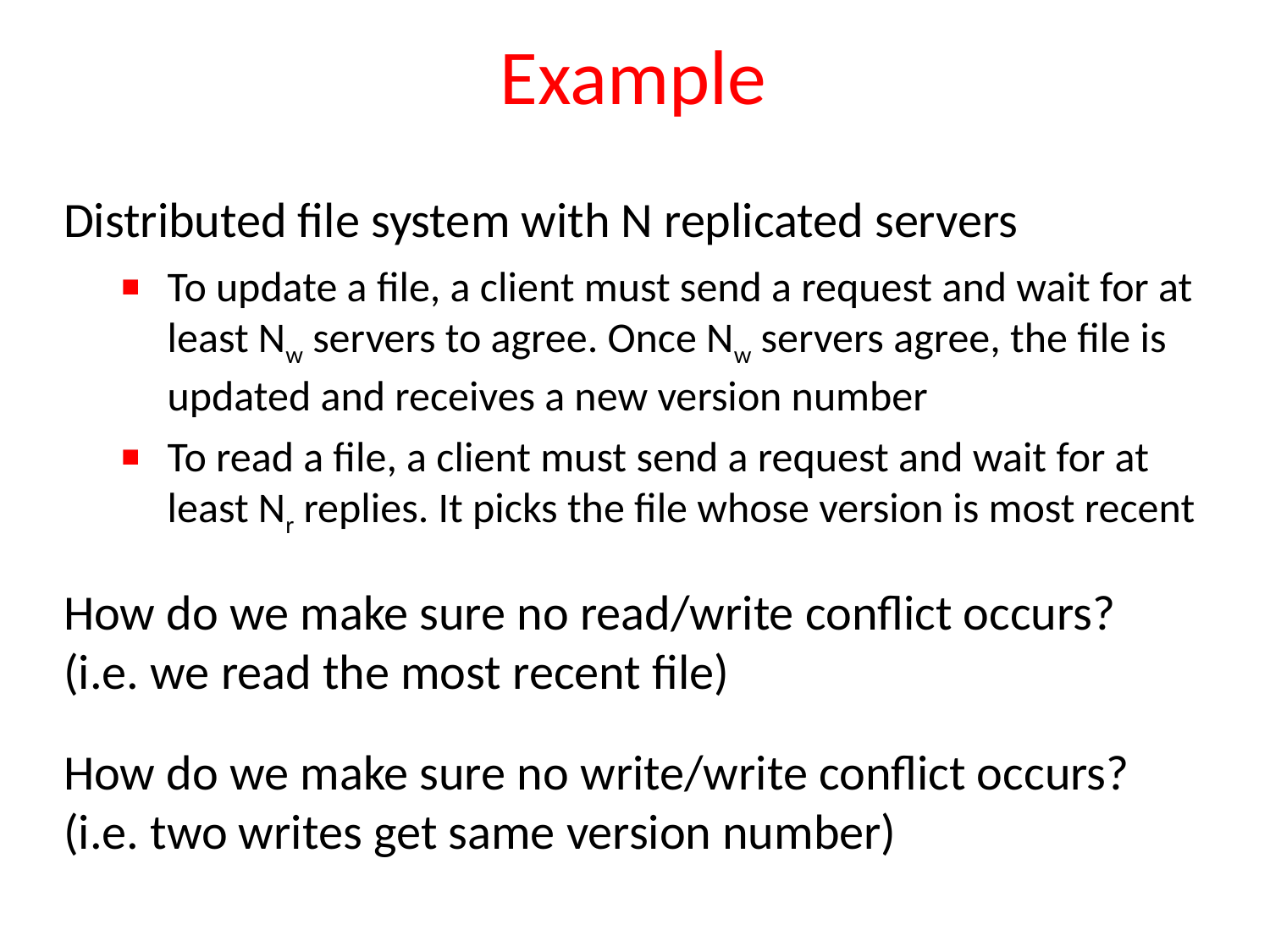

# Example
Distributed file system with N replicated servers
To update a file, a client must send a request and wait for at least Nw servers to agree. Once Nw servers agree, the file is updated and receives a new version number
To read a file, a client must send a request and wait for at least Nr replies. It picks the file whose version is most recent

How do we make sure no read/write conflict occurs? (i.e. we read the most recent file)

How do we make sure no write/write conflict occurs? (i.e. two writes get same version number)